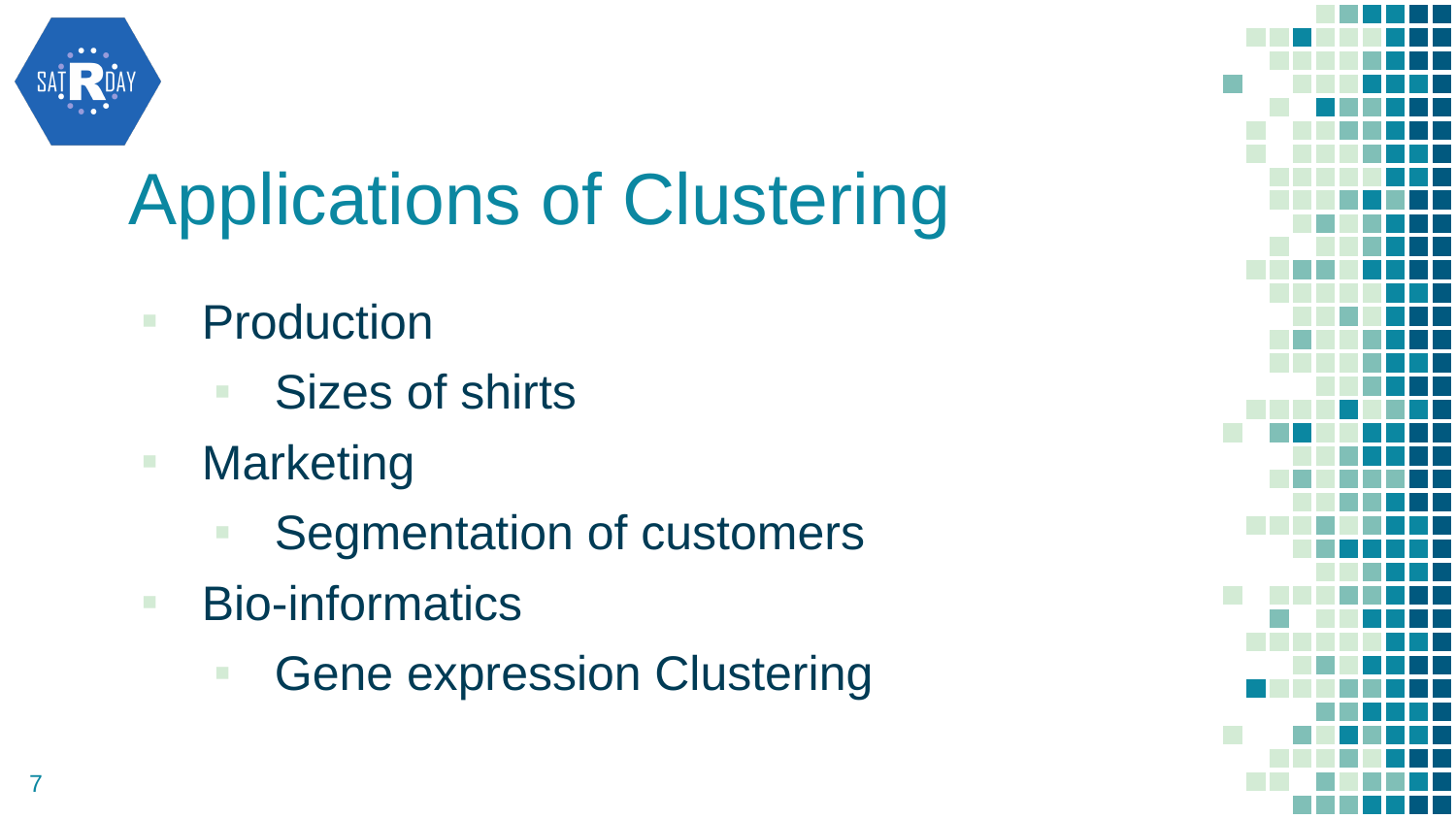

# Applications of Clustering
Production
Sizes of shirts
Marketing
Segmentation of customers
Bio-informatics
Gene expression Clustering
7